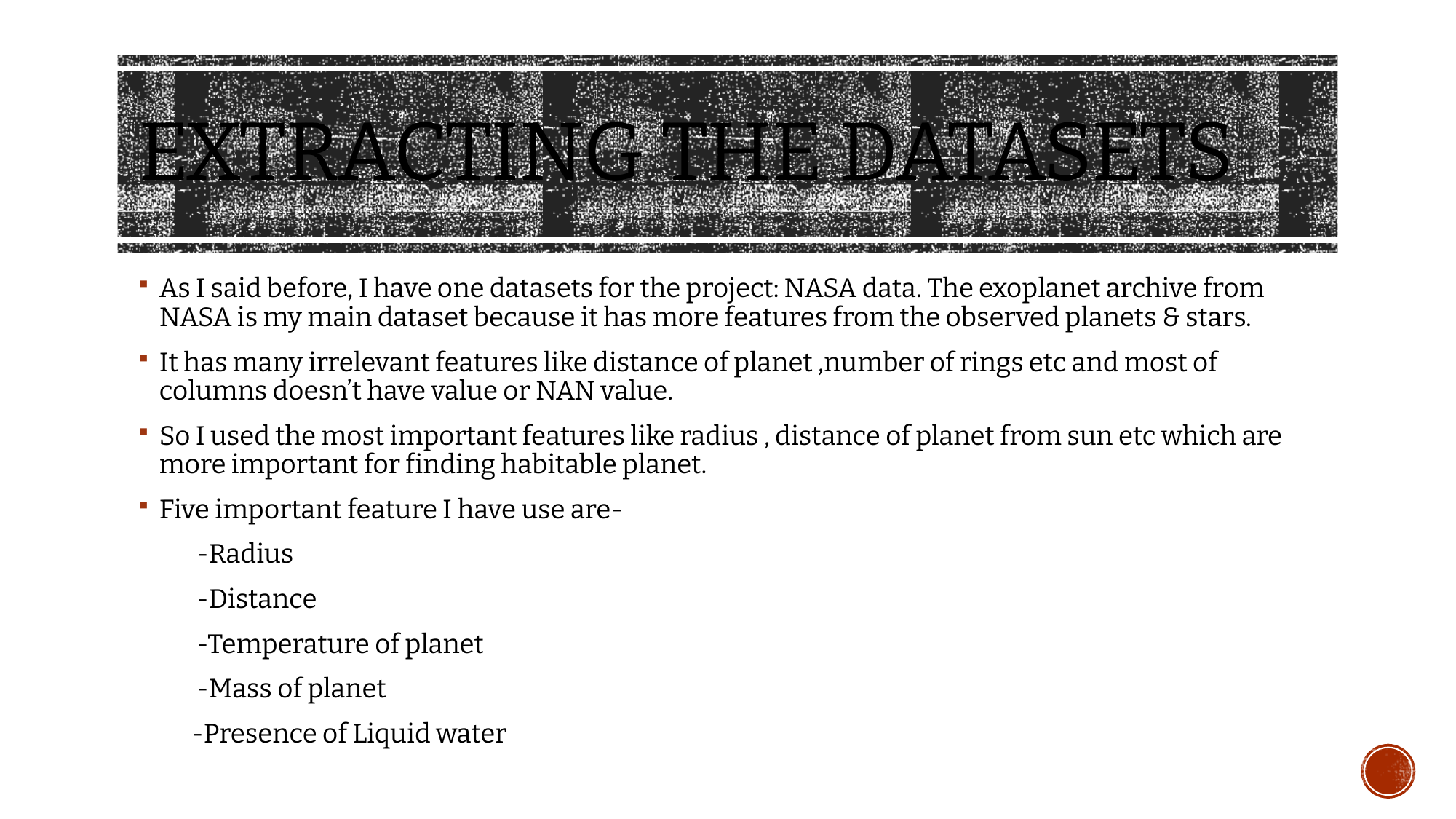

# EXTRACTING the datasets

As I said before, I have one datasets for the project: NASA data. The exoplanet archive from NASA is my main dataset because it has more features from the observed planets & stars.
It has many irrelevant features like distance of planet ,number of rings etc and most of columns doesn’t have value or NAN value.
So I used the most important features like radius , distance of planet from sun etc which are more important for finding habitable planet.
Five important feature I have use are-
           -Radius
           -Distance
           -Temperature of planet
           -Mass of planet
          -Presence of Liquid water